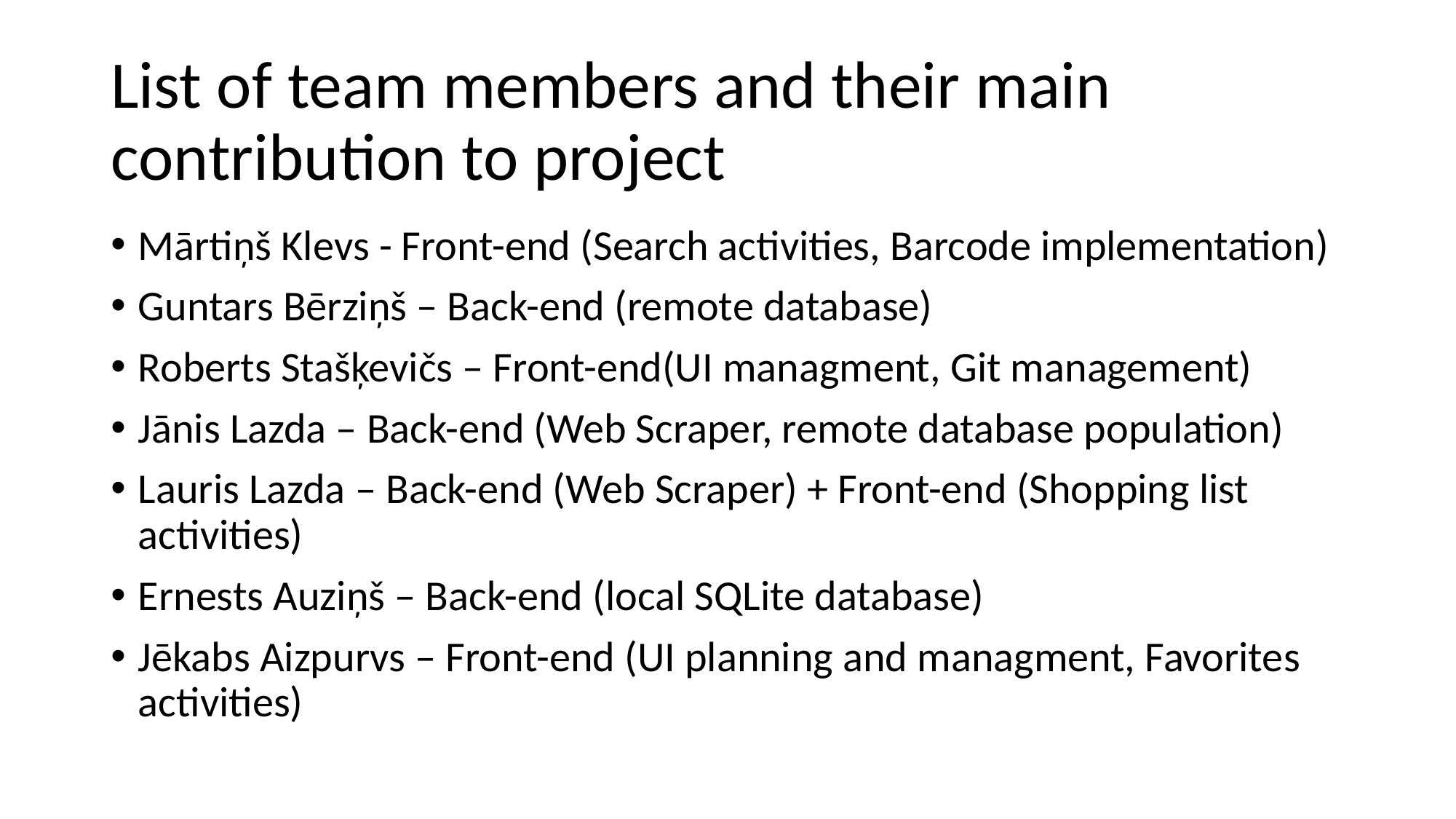

# List of team members and their main contribution to project
Mārtiņš Klevs - Front-end (Search activities, Barcode implementation)
Guntars Bērziņš – Back-end (remote database)
Roberts Stašķevičs – Front-end(UI managment, Git management)
Jānis Lazda – Back-end (Web Scraper, remote database population)
Lauris Lazda – Back-end (Web Scraper) + Front-end (Shopping list activities)
Ernests Auziņš – Back-end (local SQLite database)
Jēkabs Aizpurvs – Front-end (UI planning and managment, Favorites activities)